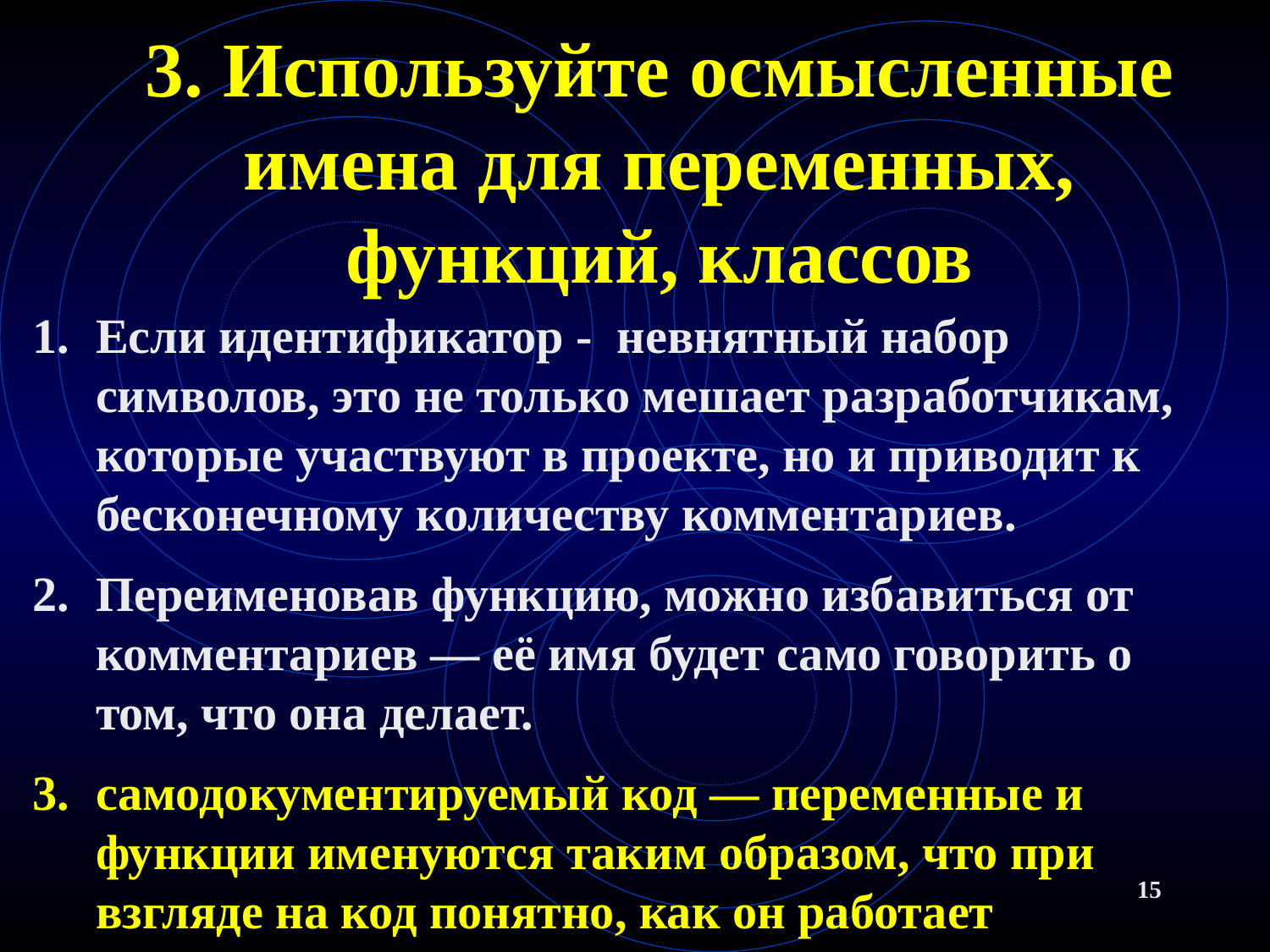

# 3. Используйте осмысленные имена для переменных, функций, классов

Если идентификатор -  невнятный набор символов, это не только мешает разработчикам, которые участвуют в проекте, но и приводит к бесконечному количеству комментариев.
Переименовав функцию, можно избавиться от комментариев — её имя будет само говорить о том, что она делает.
самодокументируемый код — переменные и функции именуются таким образом, что при взгляде на код понятно, как он работает
15